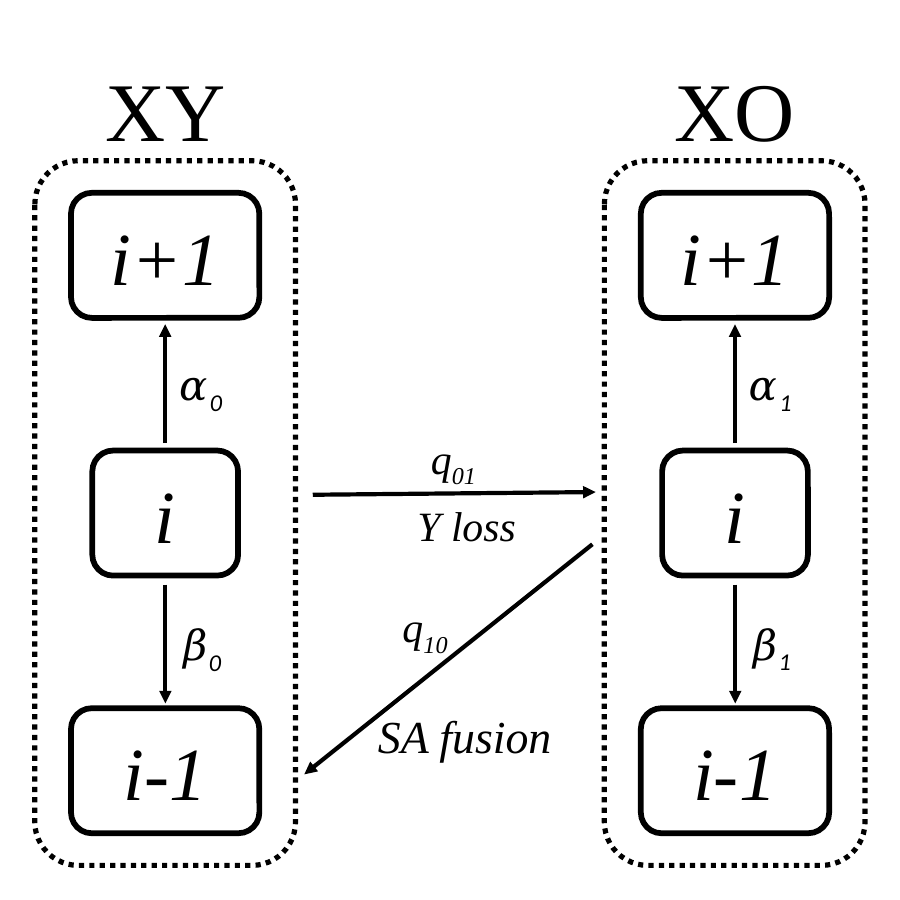

XY
XO

i+1
i
i-1
i+1
i
i-1
Y loss
SA fusion
𝛼0
𝛼1
q01
q10
𝛽1
𝛽0